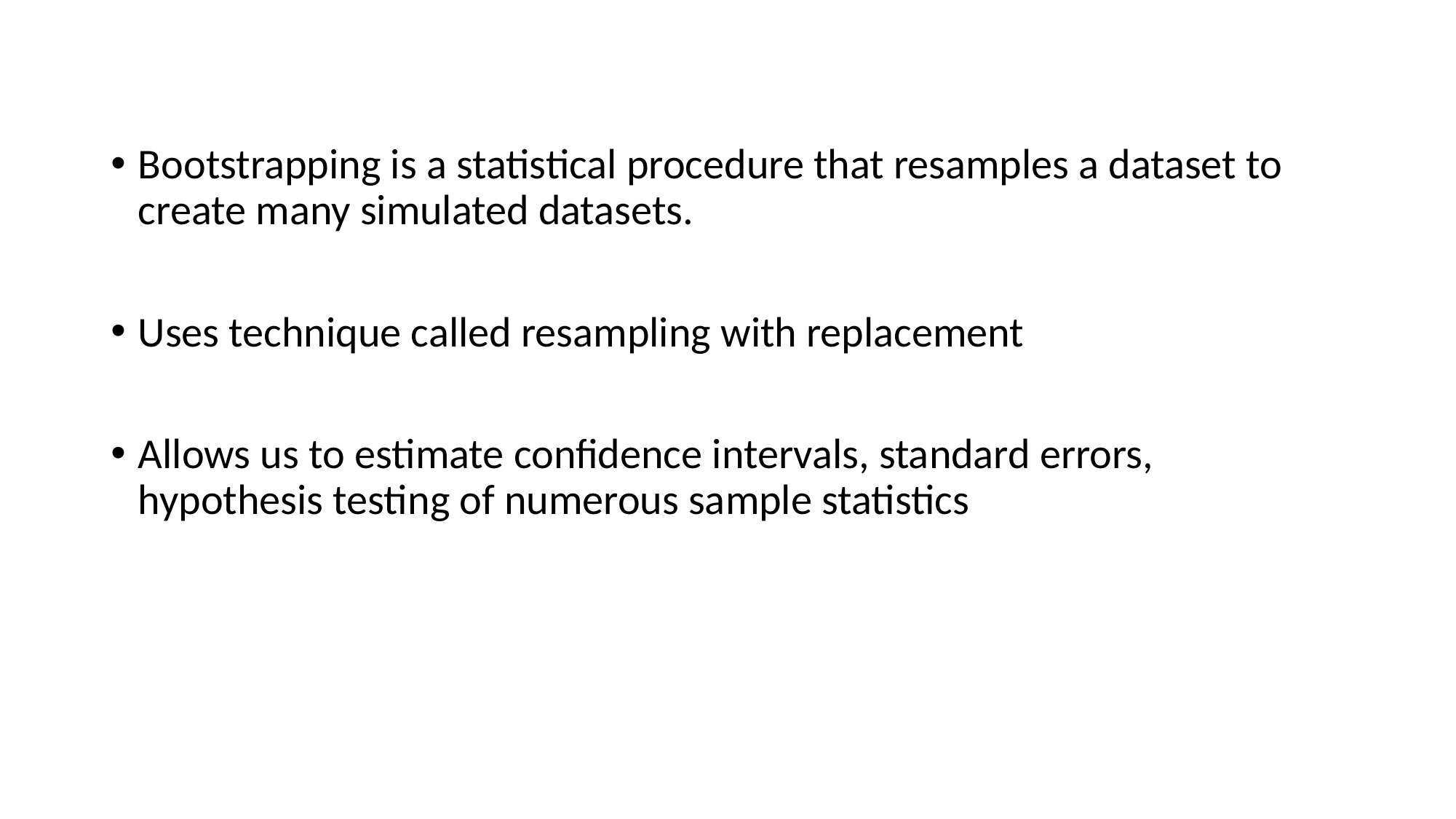

Bootstrapping is a statistical procedure that resamples a dataset to create many simulated datasets.

Uses technique called resampling with replacement

Allows us to estimate confidence intervals, standard errors, hypothesis testing of numerous sample statistics